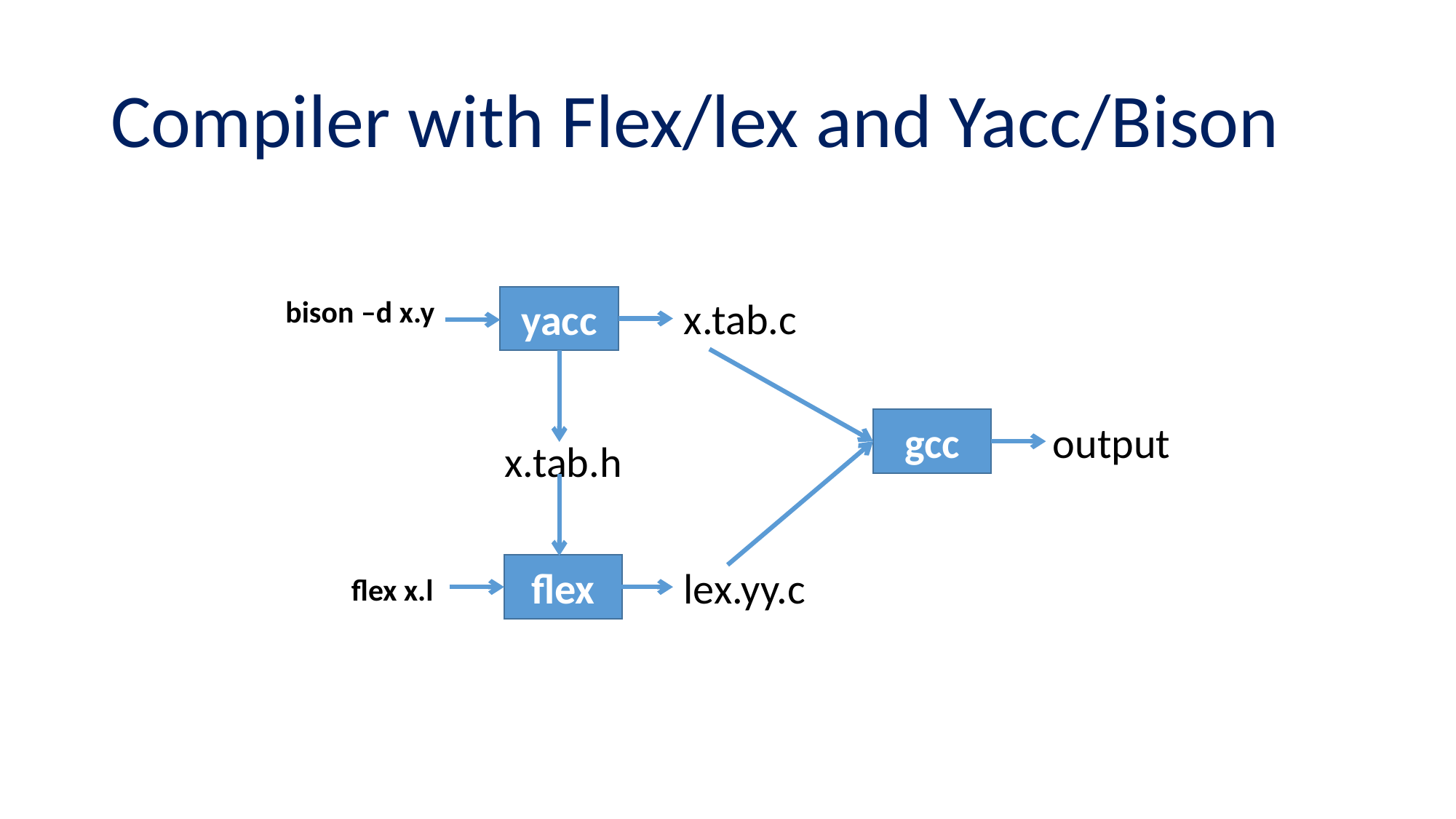

# Compiler with Flex/lex and Yacc/Bison
yacc
x.tab.c
bison –d x.y
gcc
output
x.tab.h
flex
lex.yy.c
flex x.l